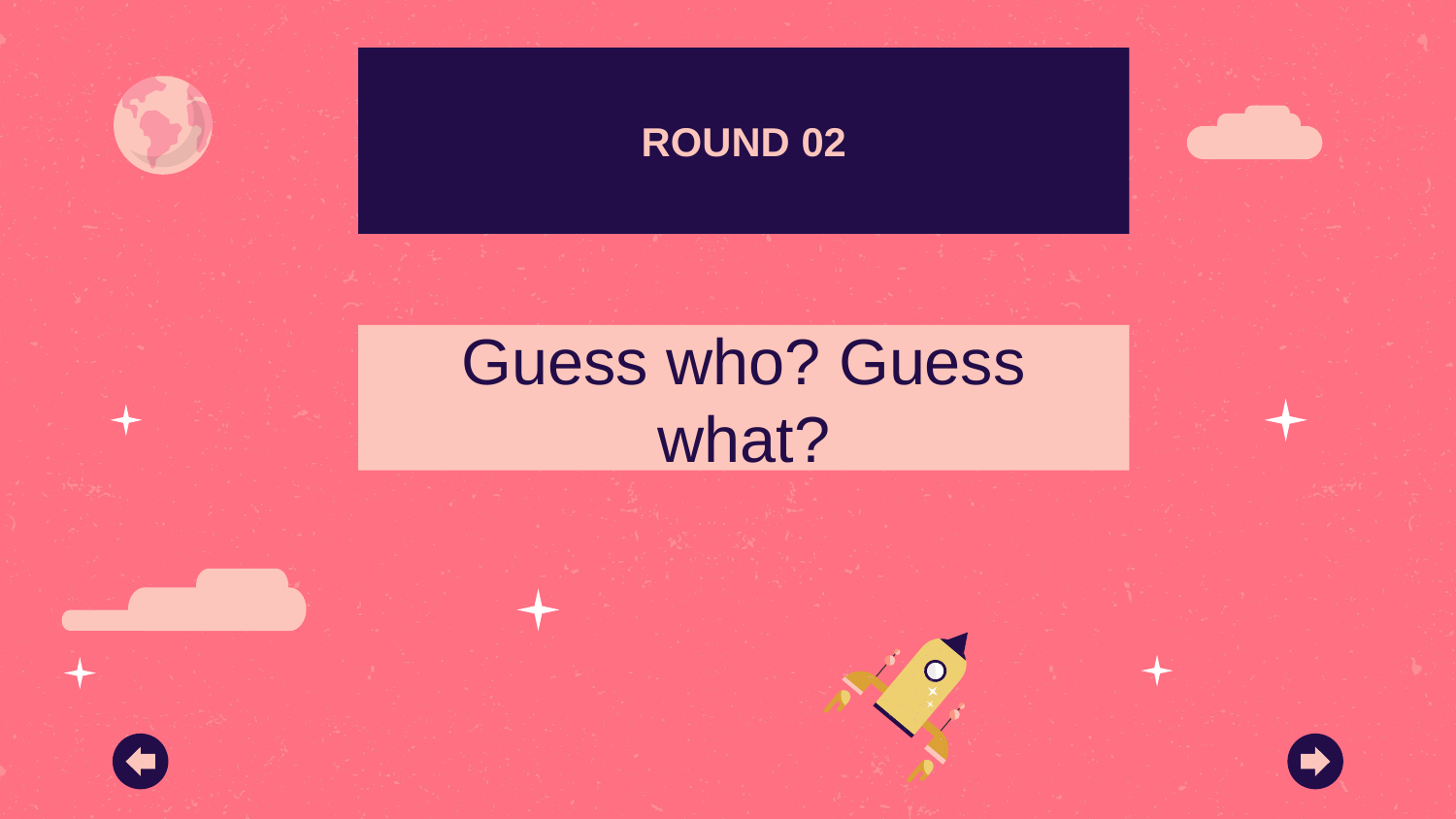

# ROUND 02
Guess who? Guess what?